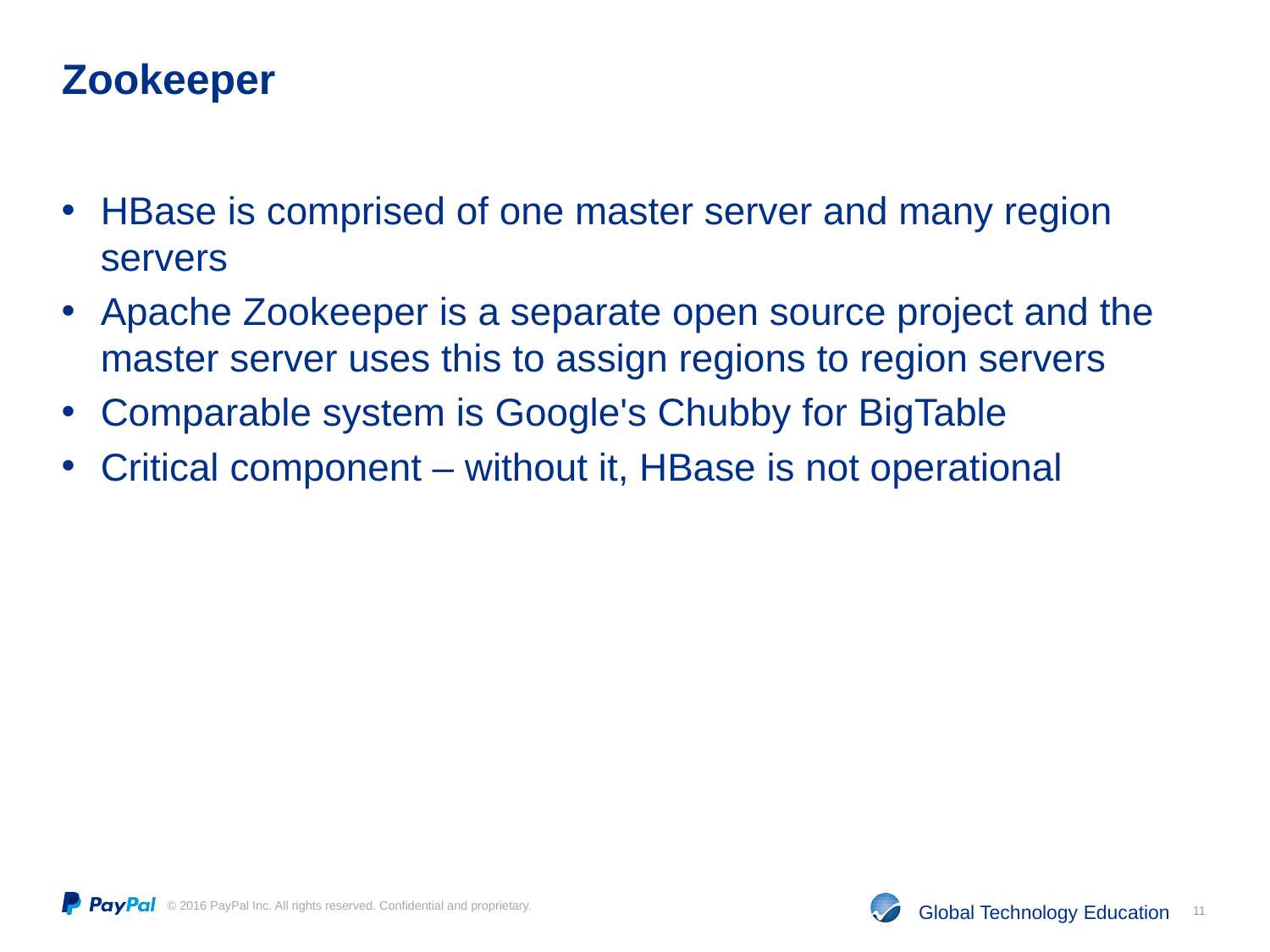

# Zookeeper
HBase is comprised of one master server and many region servers
Apache Zookeeper is a separate open source project and the master server uses this to assign regions to region servers
Comparable system is Google's Chubby for BigTable
Critical component – without it, HBase is not operational
11